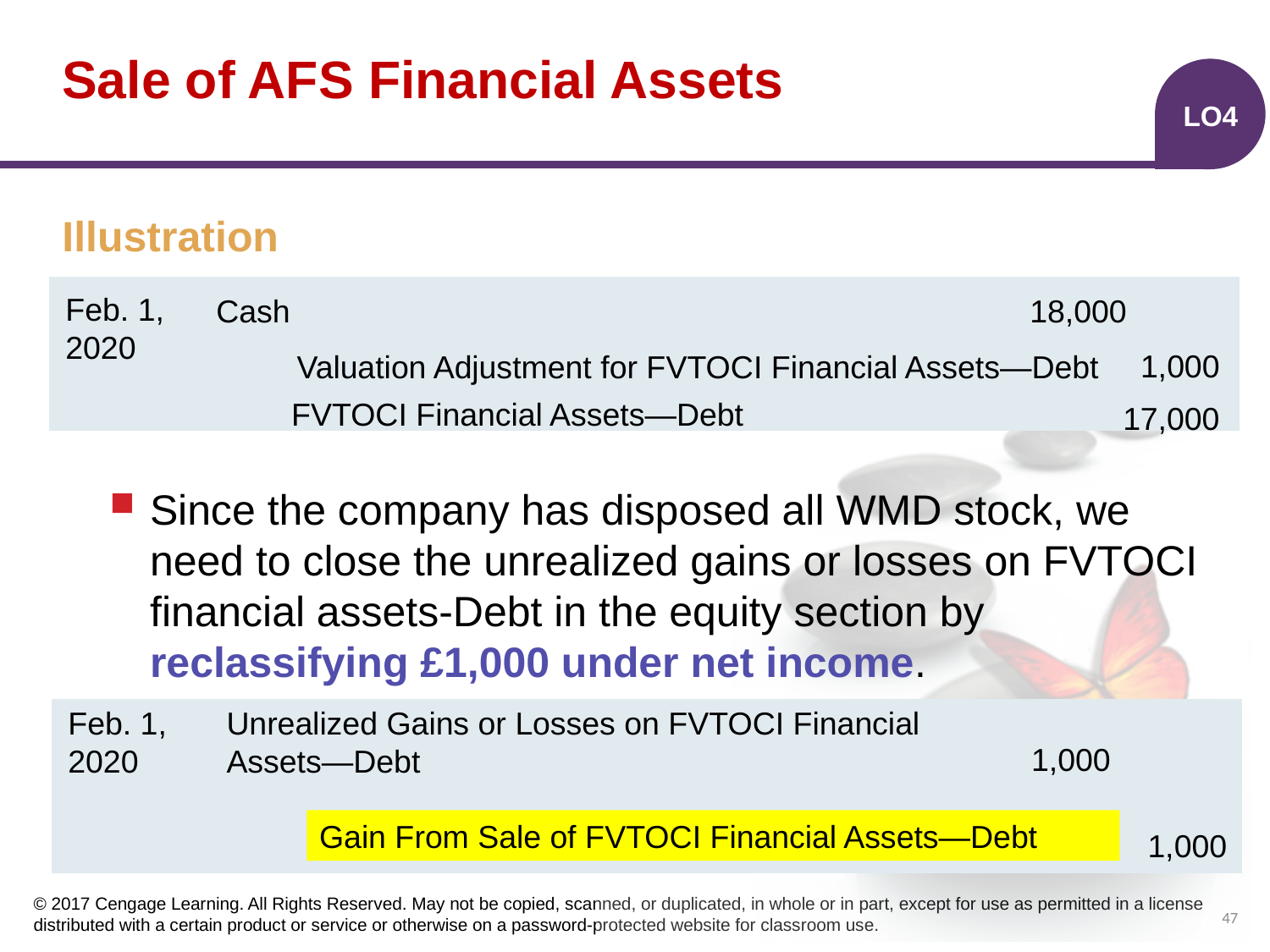

# Sale of AFS Financial Assets
LO4
Illustration

Since the company has disposed all WMD stock, we need to close the unrealized gains or losses on FVTOCI financial assets-Debt in the equity section by reclassifying £1,000 under net income.
|  |  |  |  |
| --- | --- | --- | --- |
|  |  |  |  |
|  |  |  |  |
Feb. 1,
2020
Cash
18,000
1,000
Valuation Adjustment for FVTOCI Financial Assets—Debt
FVTOCI Financial Assets—Debt
17,000
Feb. 1,
2020
Unrealized Gains or Losses on FVTOCI Financial Assets—Debt
|  |  |  |  |
| --- | --- | --- | --- |
|  |  |  |  |
|  |  |  |  |
1,000
Gain From Sale of FVTOCI Financial Assets—Debt
1,000

47